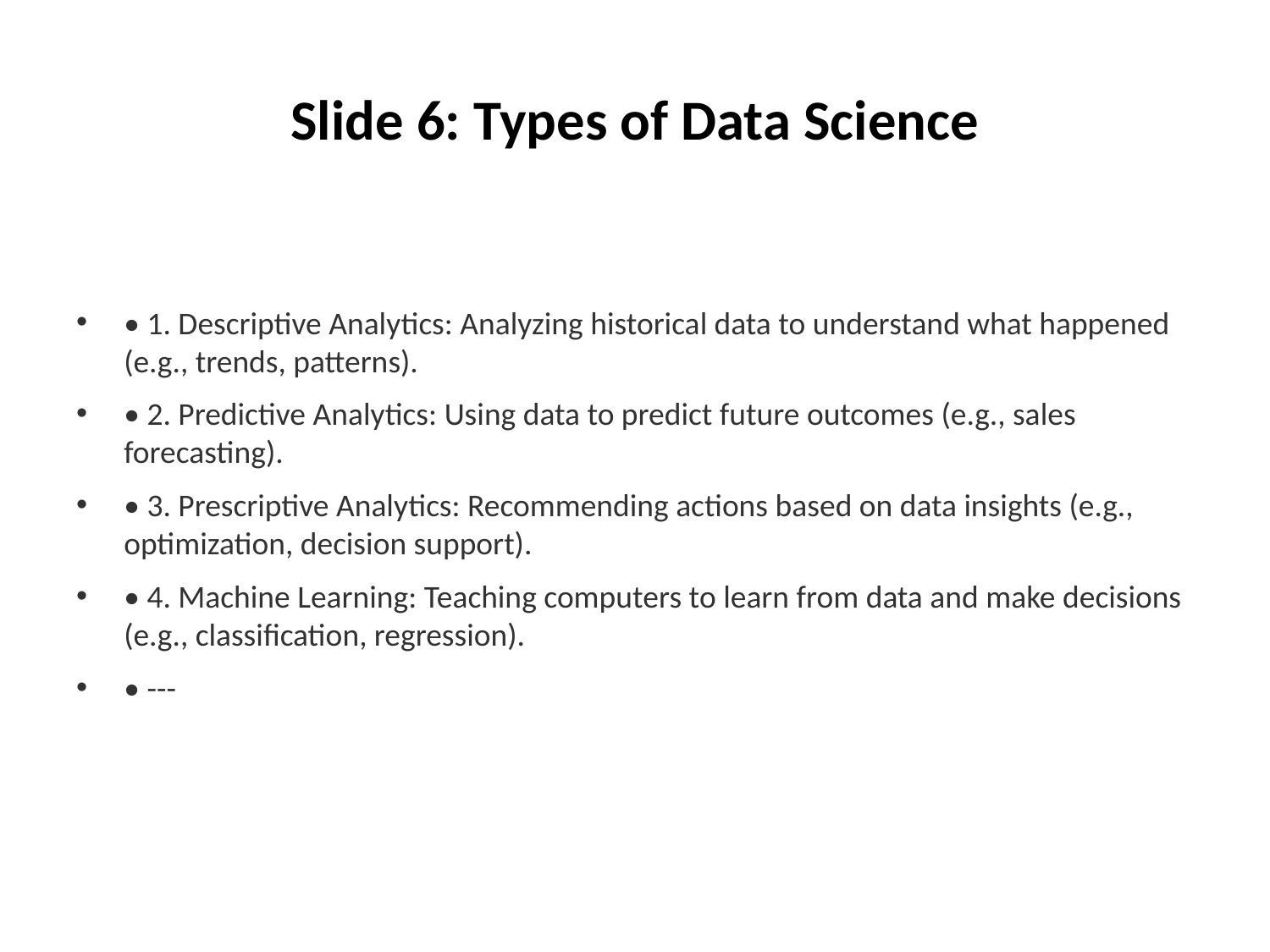

# Slide 6: Types of Data Science

• 1. Descriptive Analytics: Analyzing historical data to understand what happened (e.g., trends, patterns).
• 2. Predictive Analytics: Using data to predict future outcomes (e.g., sales forecasting).
• 3. Prescriptive Analytics: Recommending actions based on data insights (e.g., optimization, decision support).
• 4. Machine Learning: Teaching computers to learn from data and make decisions (e.g., classification, regression).
• ---